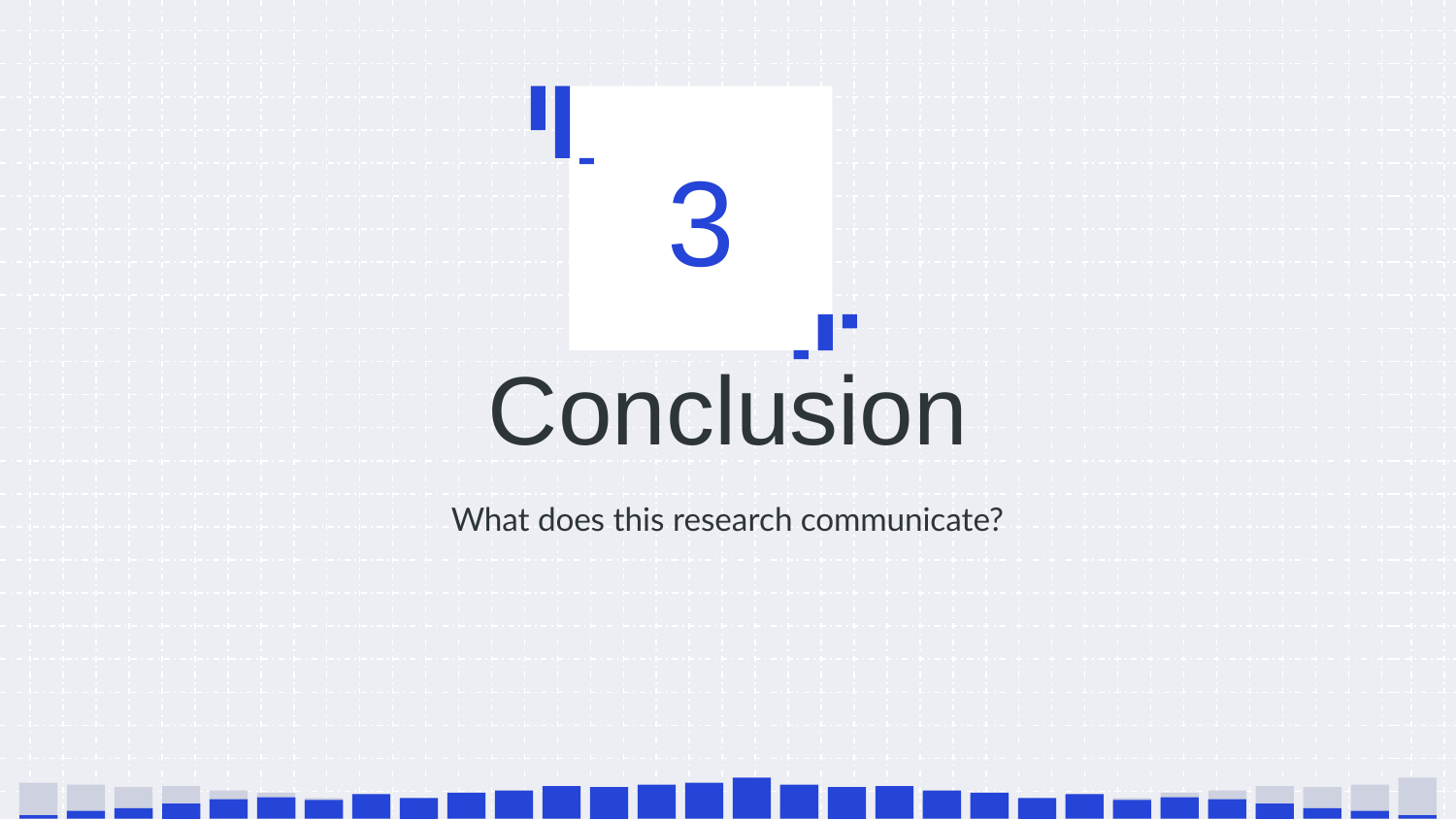

3

# Conclusion

What does this research communicate?